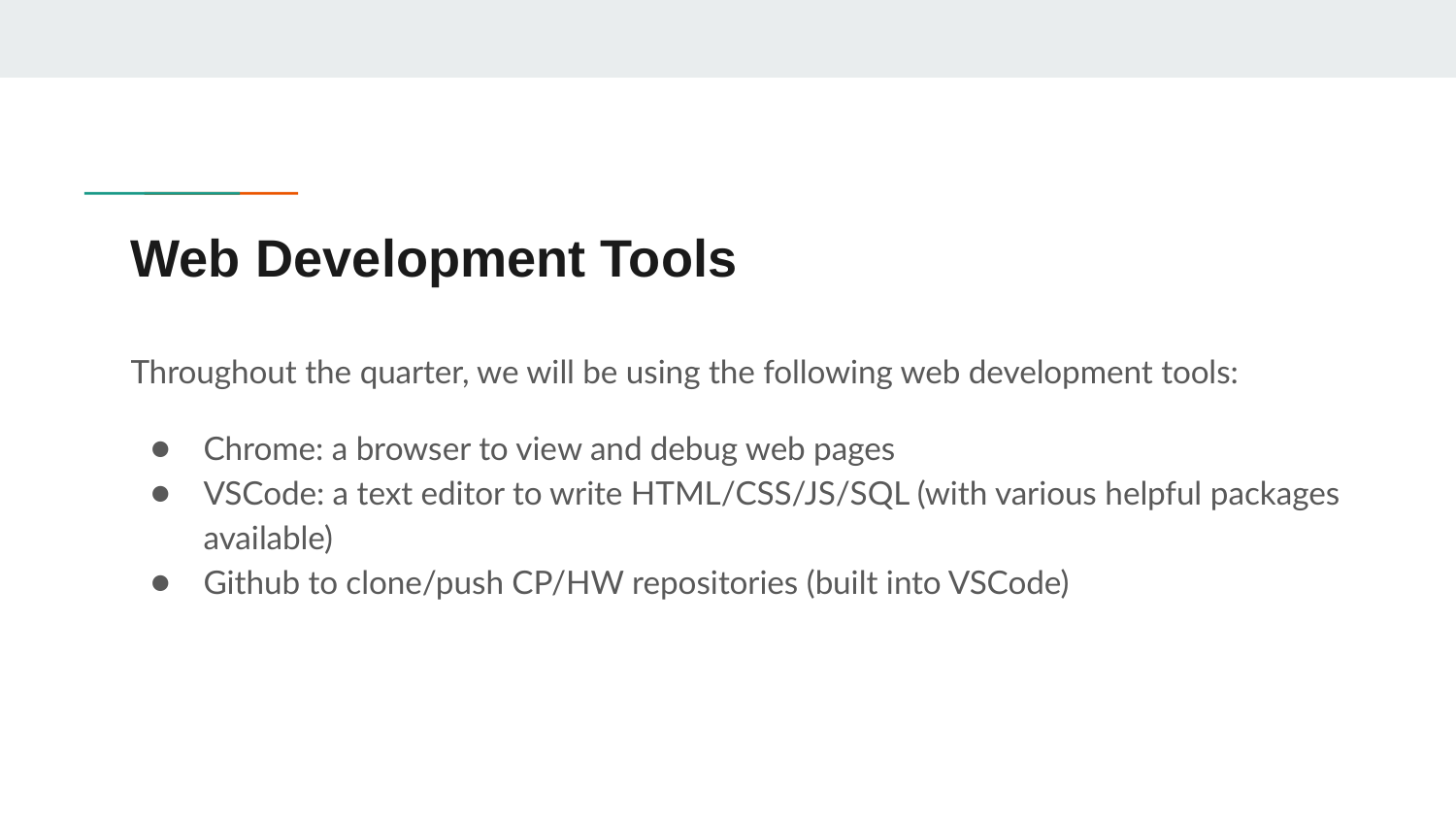

# Web Development Tools
Throughout the quarter, we will be using the following web development tools:
Chrome: a browser to view and debug web pages
VSCode: a text editor to write HTML/CSS/JS/SQL (with various helpful packages available)
Github to clone/push CP/HW repositories (built into VSCode)